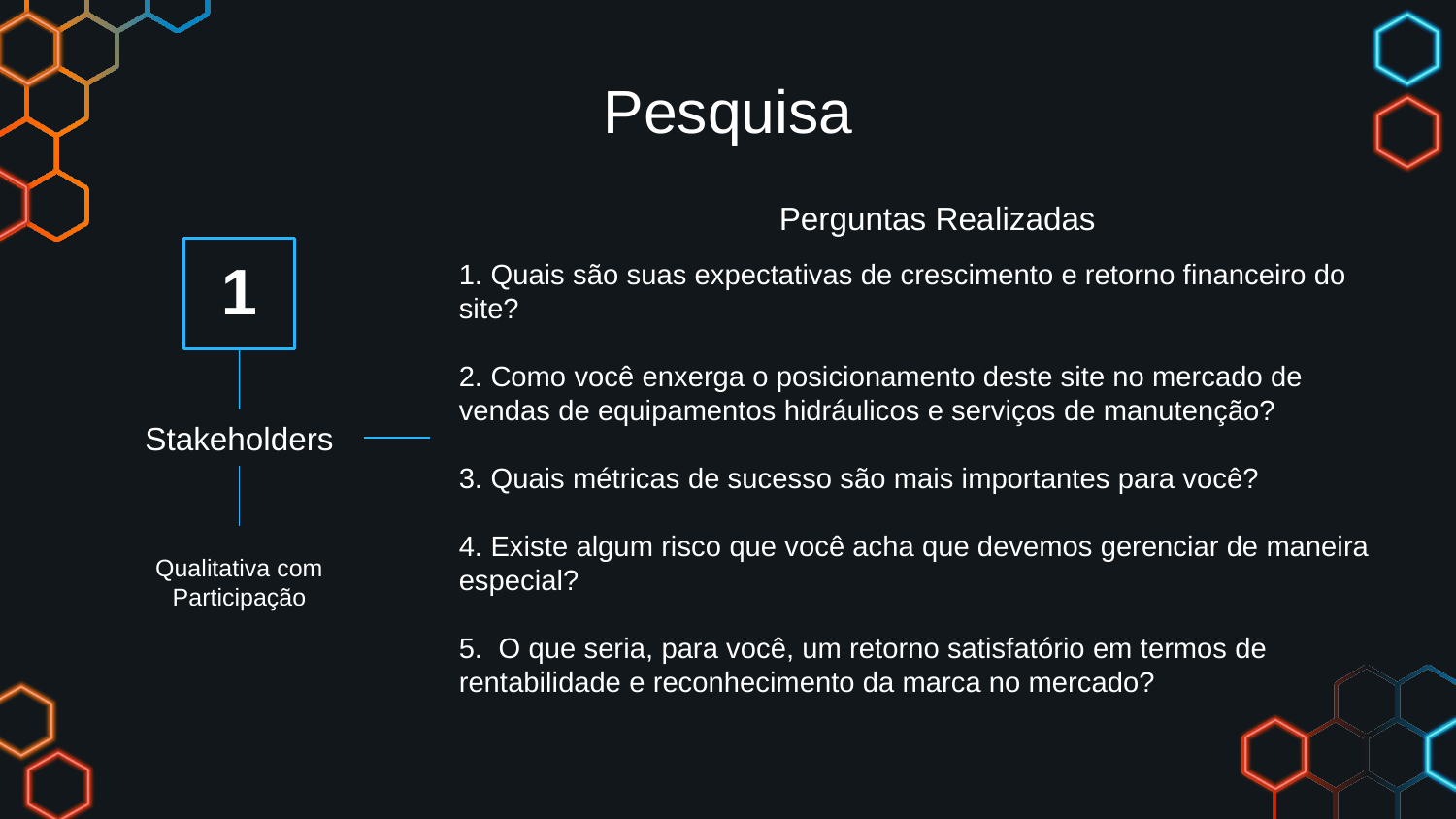

# Pesquisa
Perguntas Realizadas

1
1. Quais são suas expectativas de crescimento e retorno financeiro do site?
2. Como você enxerga o posicionamento deste site no mercado de vendas de equipamentos hidráulicos e serviços de manutenção?
3. Quais métricas de sucesso são mais importantes para você?
4. Existe algum risco que você acha que devemos gerenciar de maneira especial?
5.  O que seria, para você, um retorno satisfatório em termos de rentabilidade e reconhecimento da marca no mercado?
Stakeholders
Qualitativa com Participação